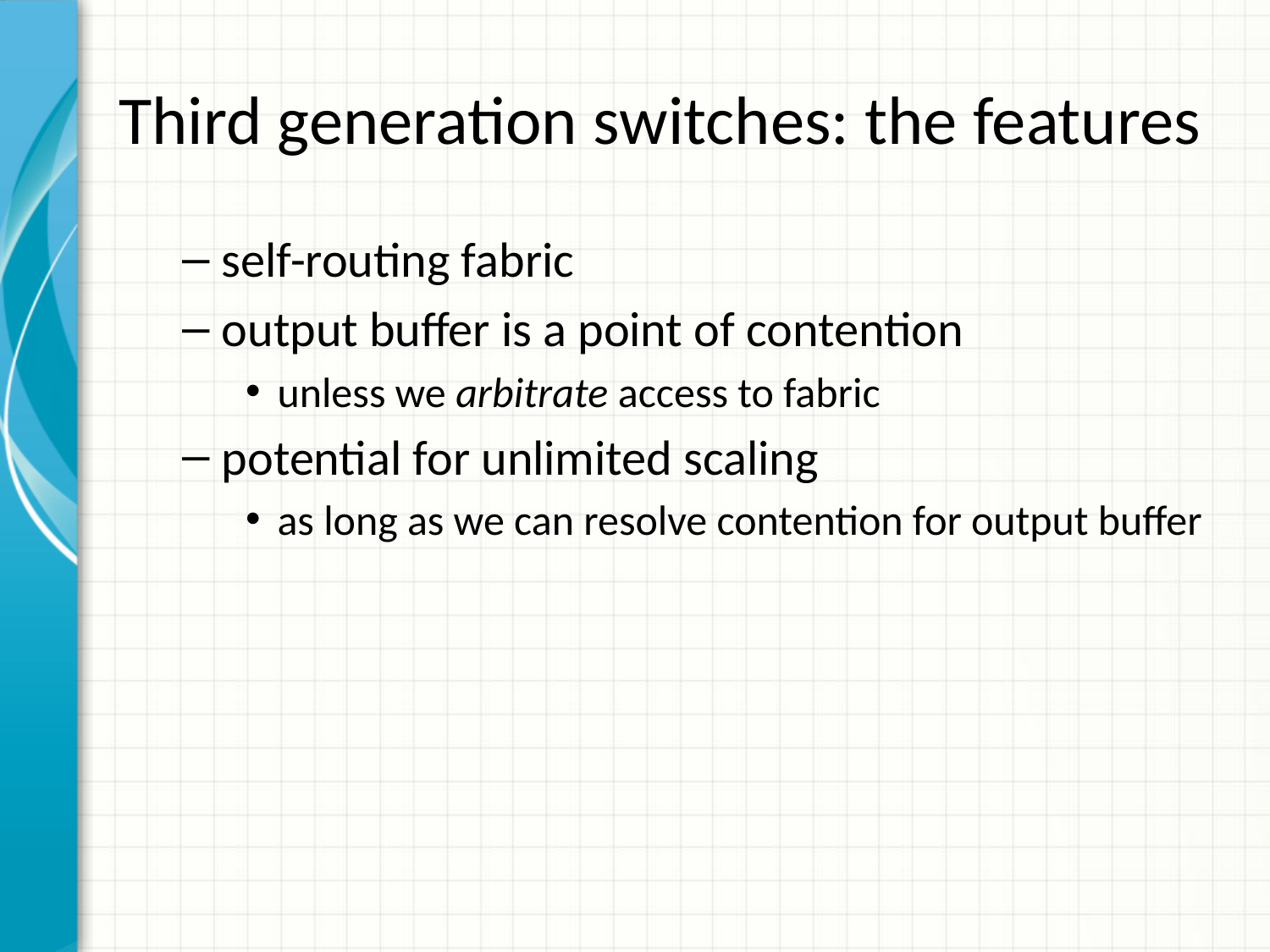

# Third generation switches: the features
self-routing fabric
output buffer is a point of contention
unless we arbitrate access to fabric
potential for unlimited scaling
as long as we can resolve contention for output buffer